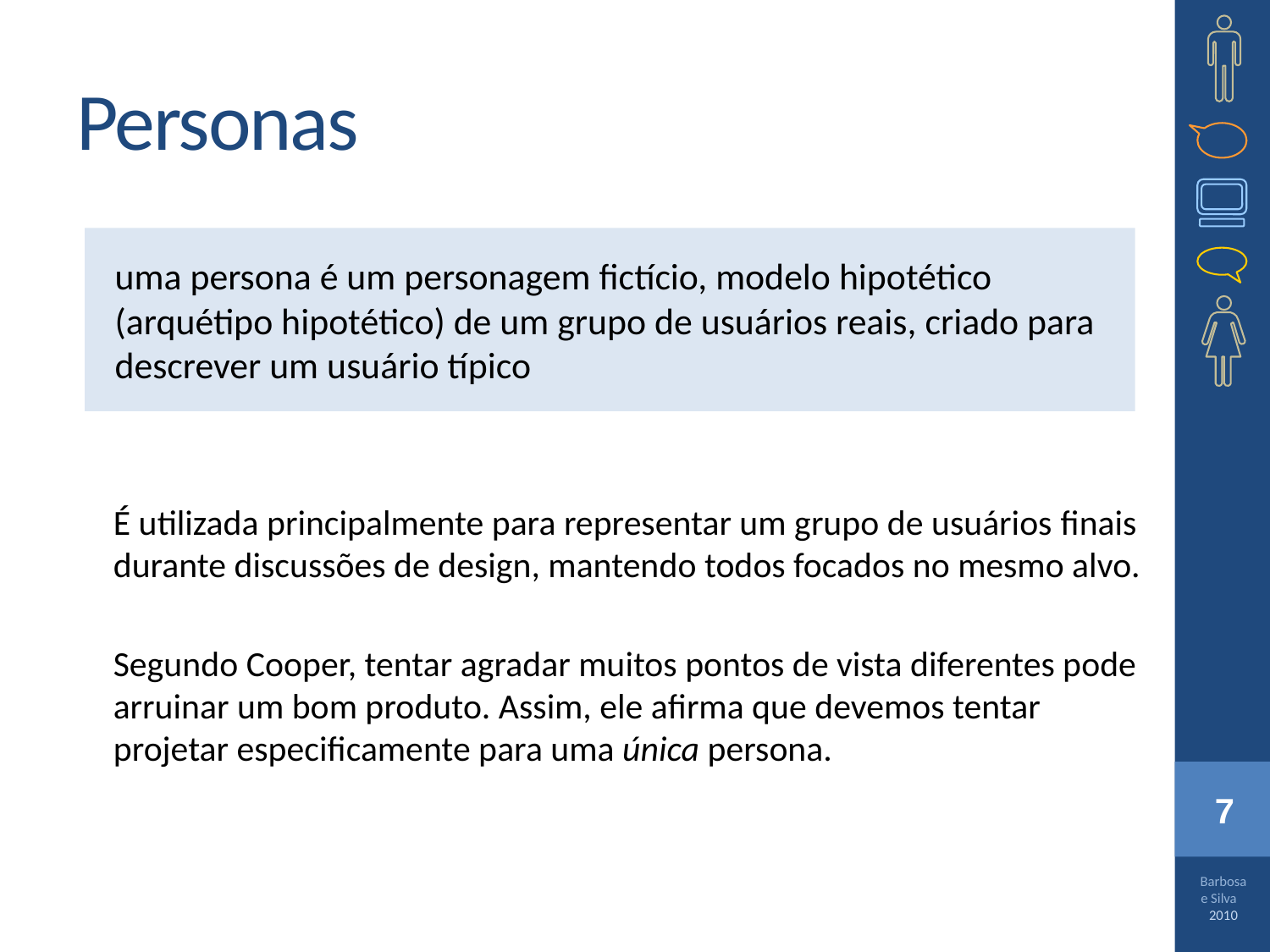

# Personas

uma persona é um personagem ﬁctício, modelo hipotético (arquétipo hipotético) de um grupo de usuários reais, criado para descrever um usuário típico
É utilizada principalmente para representar um grupo de usuários finais durante discussões de design, mantendo todos focados no mesmo alvo.

Segundo Cooper, tentar agradar muitos pontos de vista diferentes pode arruinar um bom produto. Assim, ele afirma que devemos tentar projetar especificamente para uma única persona.